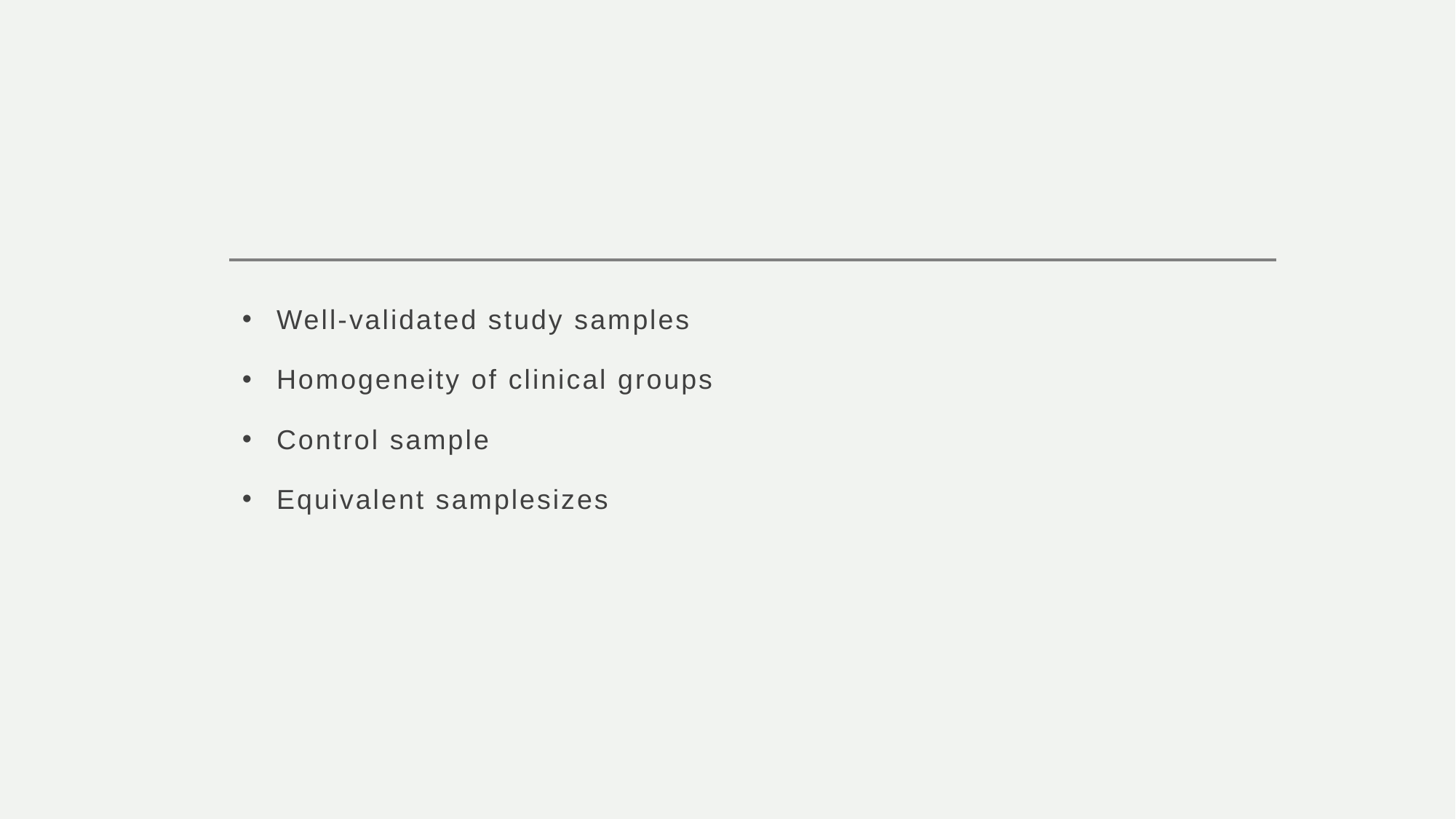

#
Well-validated study samples
Homogeneity of clinical groups
Control sample
Equivalent samplesizes